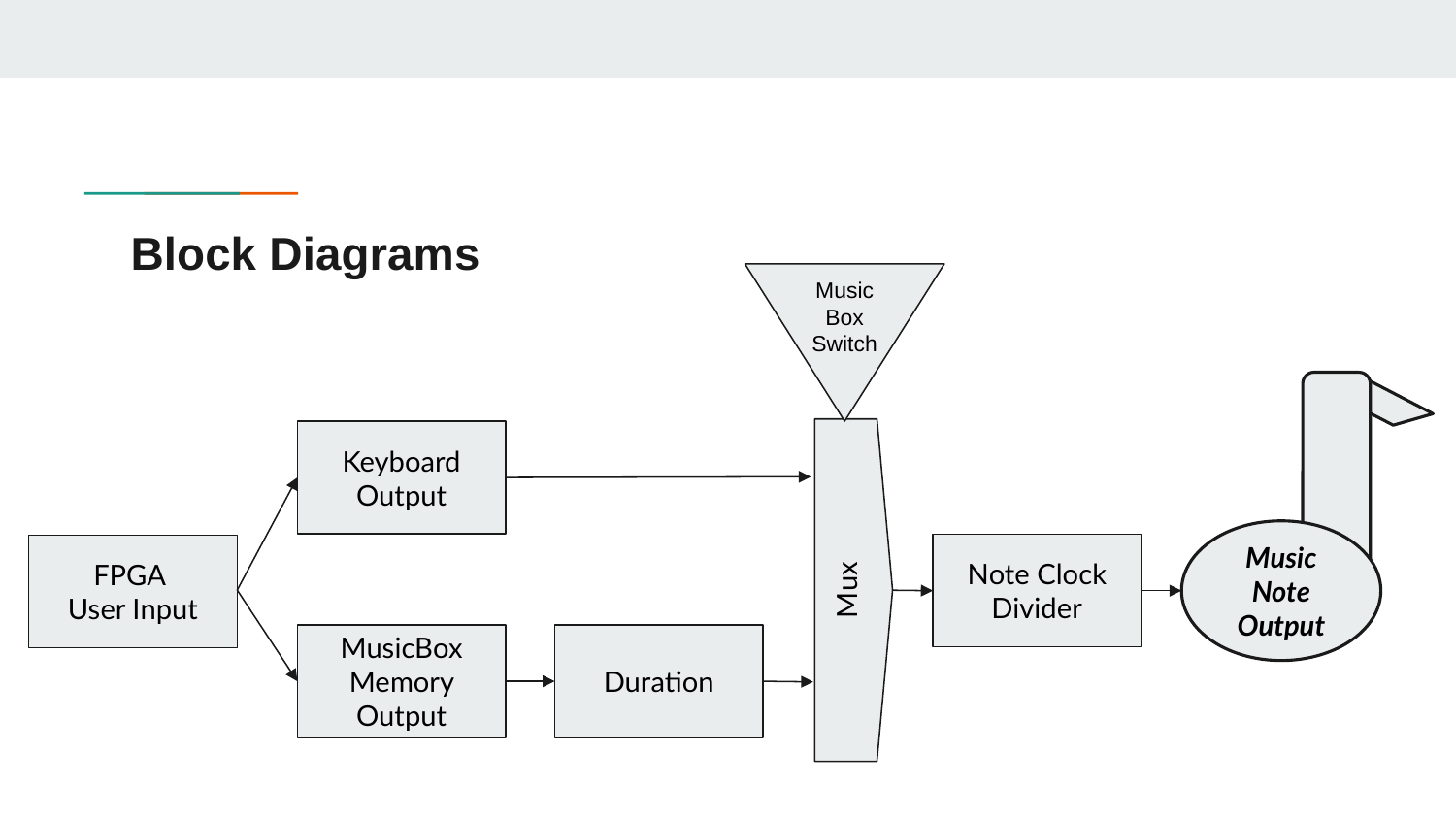

# Block Diagrams

MusicBox Switch

Keyboard Output
Music Note Output
Note Clock Divider
FPGA
User Input
Mux
Duration
MusicBox
Memory Output